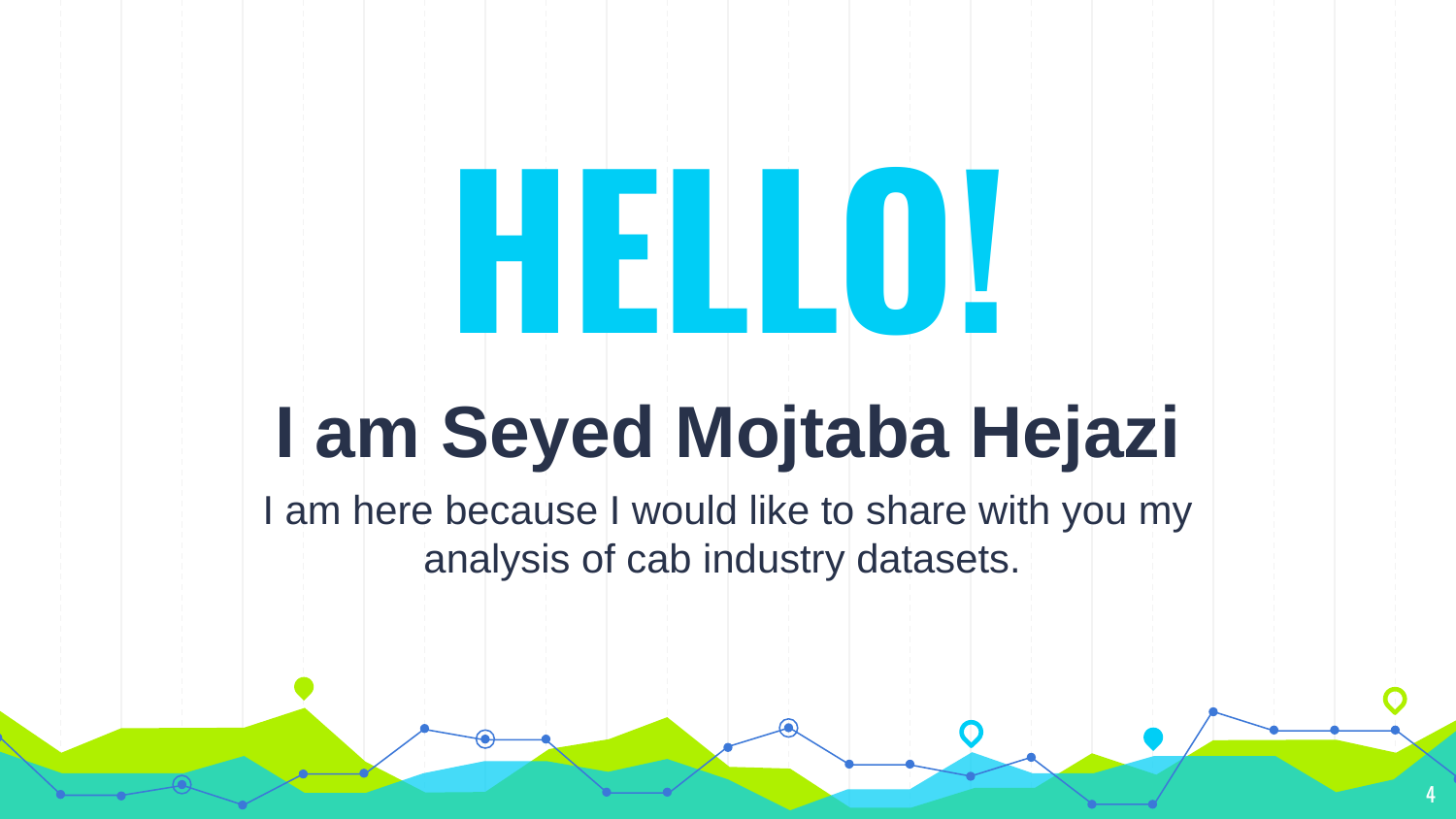

HELLO!
I am Seyed Mojtaba Hejazi
I am here because I would like to share with you my analysis of cab industry datasets.
4